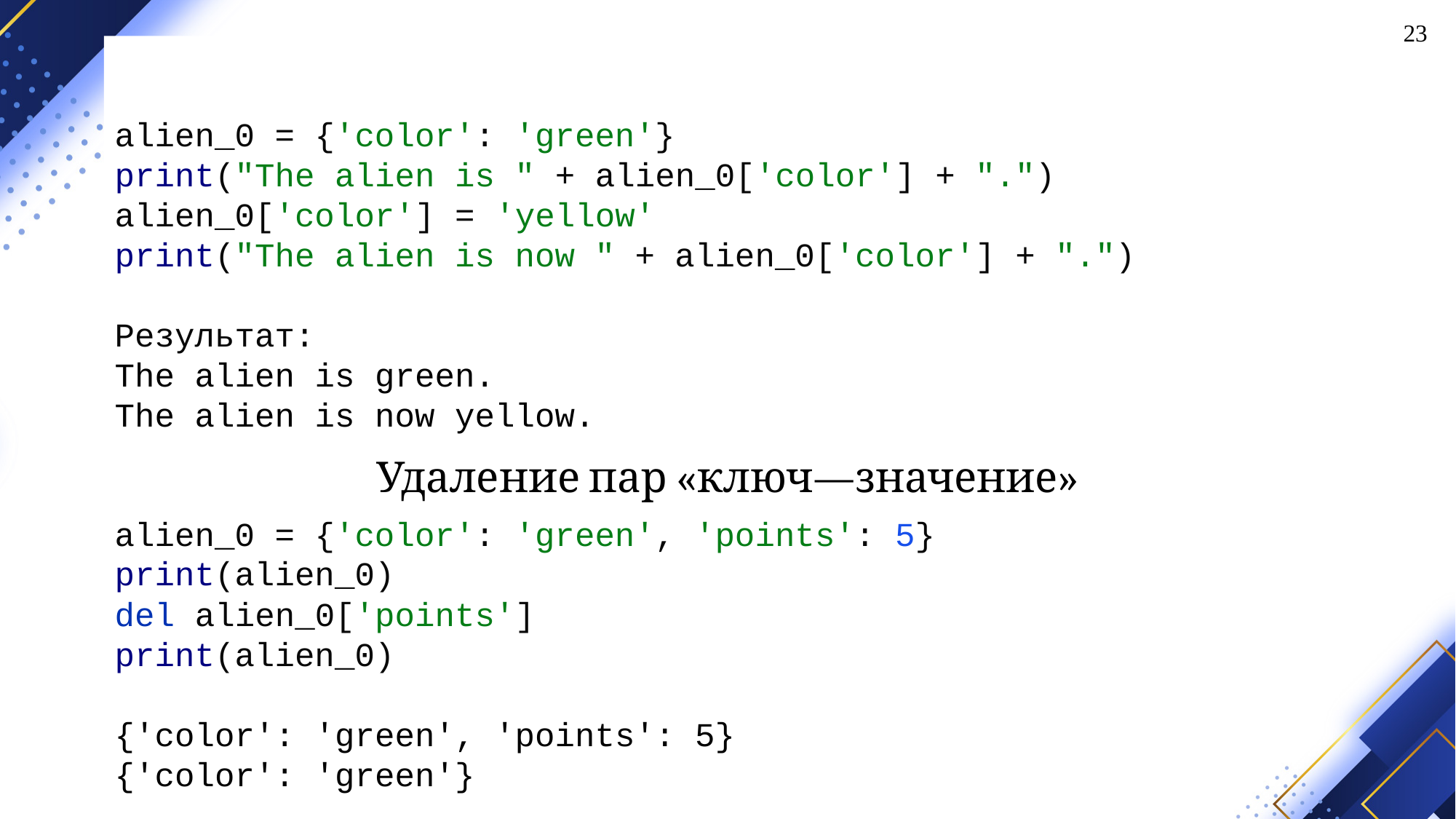

23
# Изменение значений в словаре
alien_0 = {'color': 'green'}
print("The alien is " + alien_0['color'] + ".")
alien_0['color'] = 'yellow'
print("The alien is now " + alien_0['color'] + ".")

Результат:
The alien is green.
The alien is now yellow.
Удаление пар «ключ—значение»
alien_0 = {'color': 'green', 'points': 5}
print(alien_0)
del alien_0['points']
print(alien_0)

{'color': 'green', 'points': 5}
{'color': 'green'}